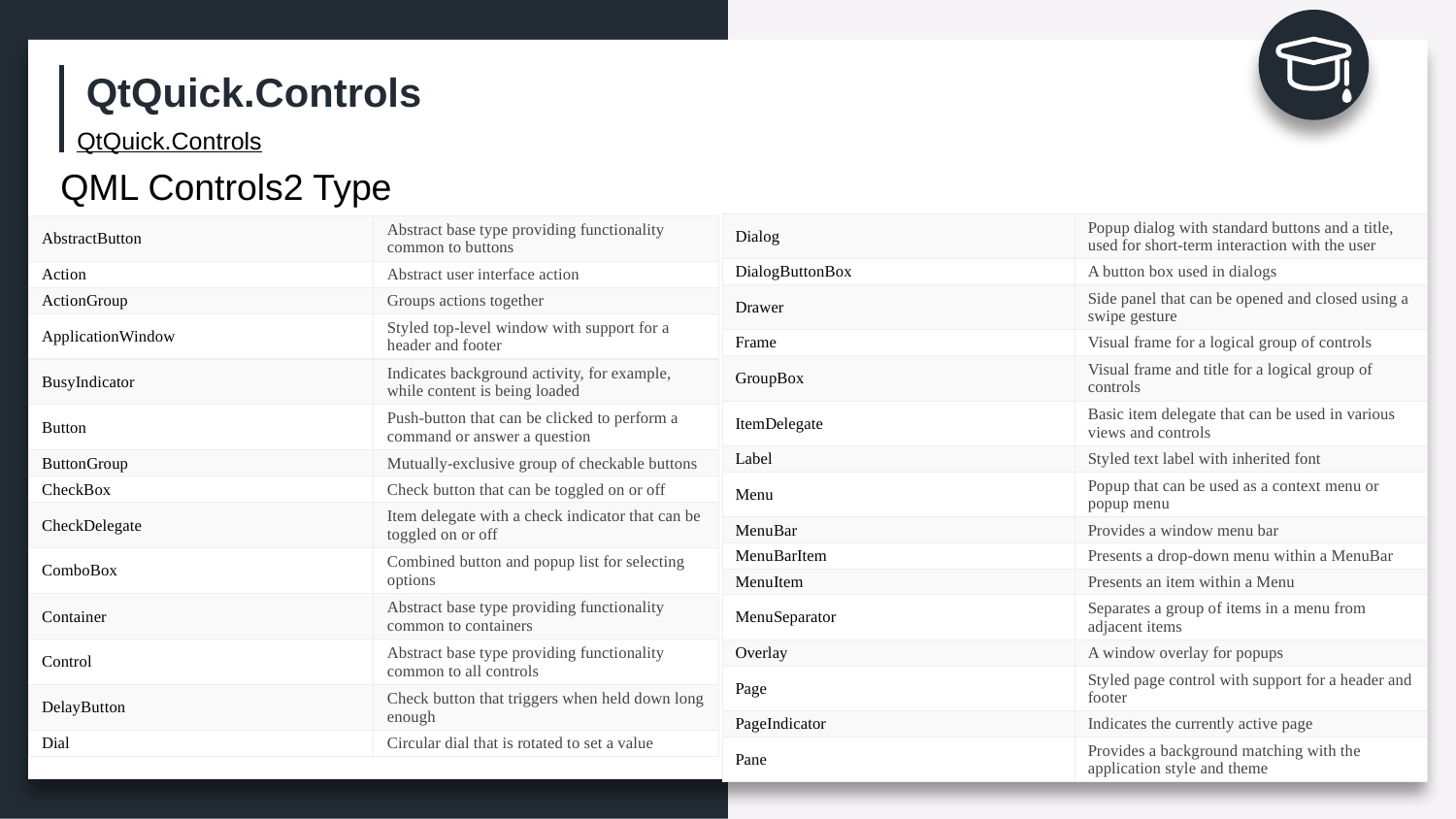

QtQuick.Controls
QtQuick.Controls
QML Controls2 Type
| Dialog | Popup dialog with standard buttons and a title, used for short-term interaction with the user |
| --- | --- |
| DialogButtonBox | A button box used in dialogs |
| Drawer | Side panel that can be opened and closed using a swipe gesture |
| Frame | Visual frame for a logical group of controls |
| GroupBox | Visual frame and title for a logical group of controls |
| ItemDelegate | Basic item delegate that can be used in various views and controls |
| Label | Styled text label with inherited font |
| Menu | Popup that can be used as a context menu or popup menu |
| MenuBar | Provides a window menu bar |
| MenuBarItem | Presents a drop-down menu within a MenuBar |
| MenuItem | Presents an item within a Menu |
| MenuSeparator | Separates a group of items in a menu from adjacent items |
| Overlay | A window overlay for popups |
| Page | Styled page control with support for a header and footer |
| PageIndicator | Indicates the currently active page |
| Pane | Provides a background matching with the application style and theme |
| AbstractButton | Abstract base type providing functionality common to buttons |
| --- | --- |
| Action | Abstract user interface action |
| ActionGroup | Groups actions together |
| ApplicationWindow | Styled top-level window with support for a header and footer |
| BusyIndicator | Indicates background activity, for example, while content is being loaded |
| Button | Push-button that can be clicked to perform a command or answer a question |
| ButtonGroup | Mutually-exclusive group of checkable buttons |
| CheckBox | Check button that can be toggled on or off |
| CheckDelegate | Item delegate with a check indicator that can be toggled on or off |
| ComboBox | Combined button and popup list for selecting options |
| Container | Abstract base type providing functionality common to containers |
| Control | Abstract base type providing functionality common to all controls |
| DelayButton | Check button that triggers when held down long enough |
| Dial | Circular dial that is rotated to set a value |